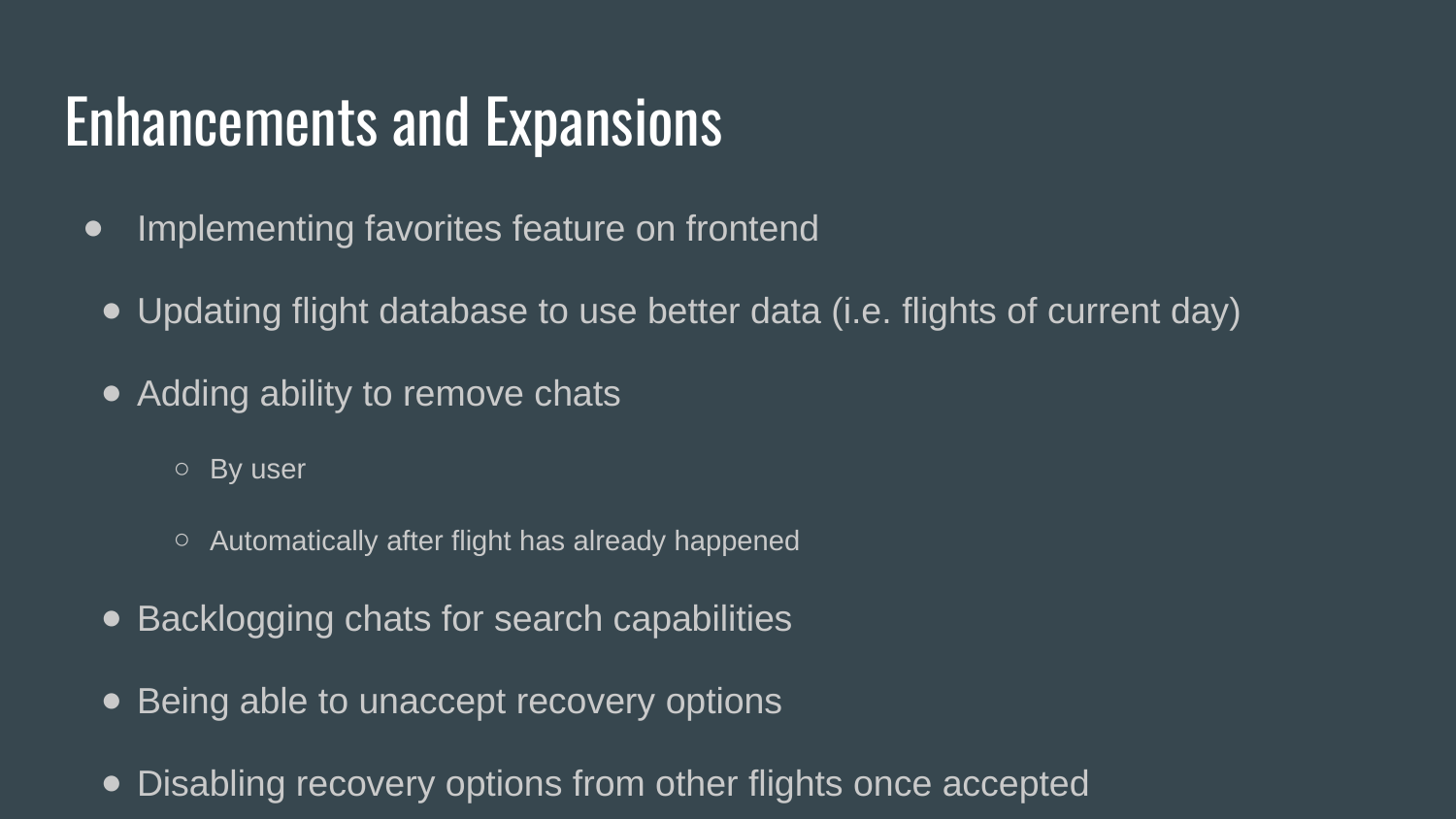

# Enhancements and Expansions
Implementing favorites feature on frontend
Updating flight database to use better data (i.e. flights of current day)
Adding ability to remove chats
By user
Automatically after flight has already happened
Backlogging chats for search capabilities
Being able to unaccept recovery options
Disabling recovery options from other flights once accepted